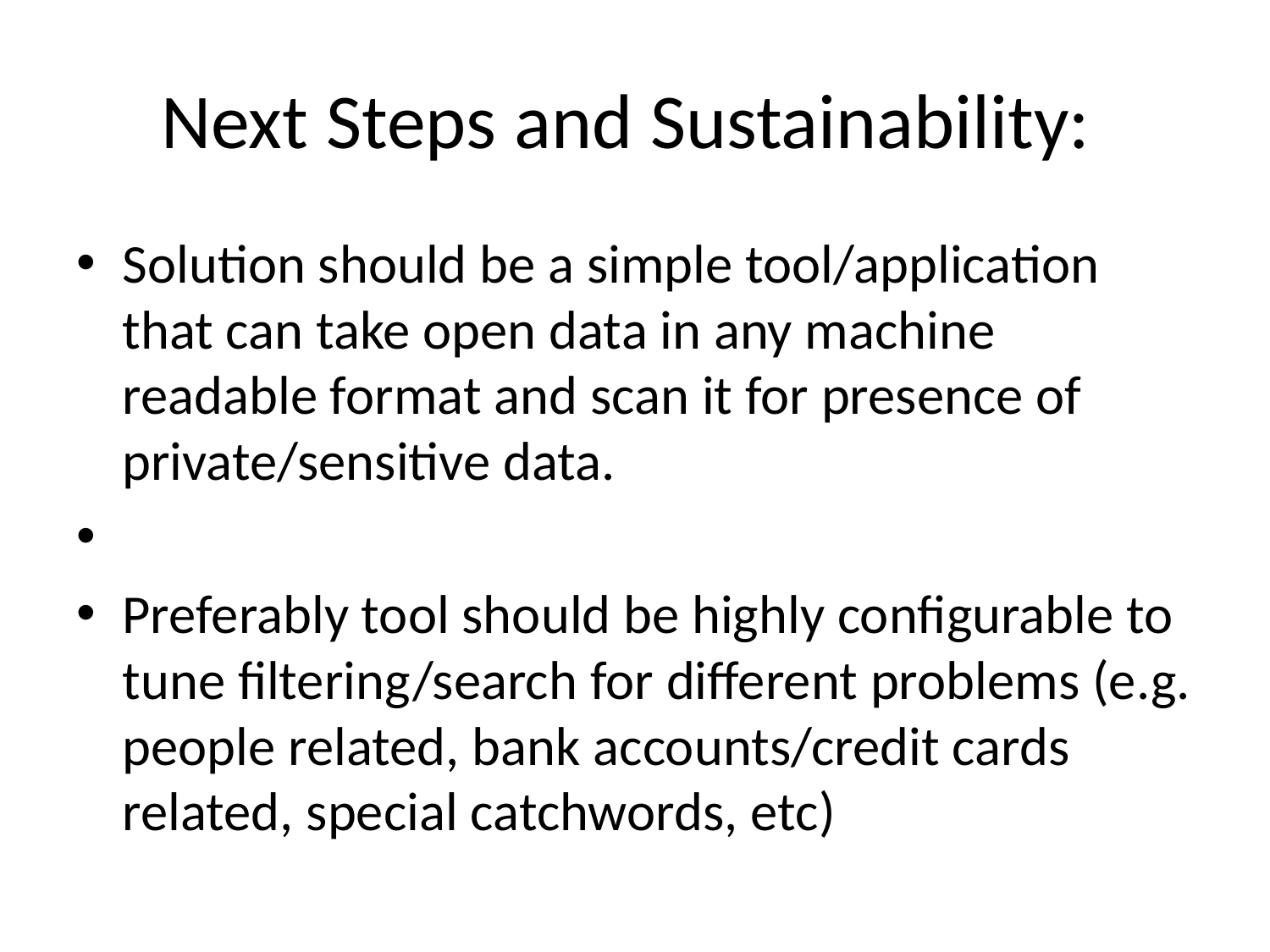

# Next Steps and Sustainability:
Solution should be a simple tool/application that can take open data in any machine readable format and scan it for presence of private/sensitive data.

Preferably tool should be highly configurable to tune filtering/search for different problems (e.g. people related, bank accounts/credit cards related, special catchwords, etc)